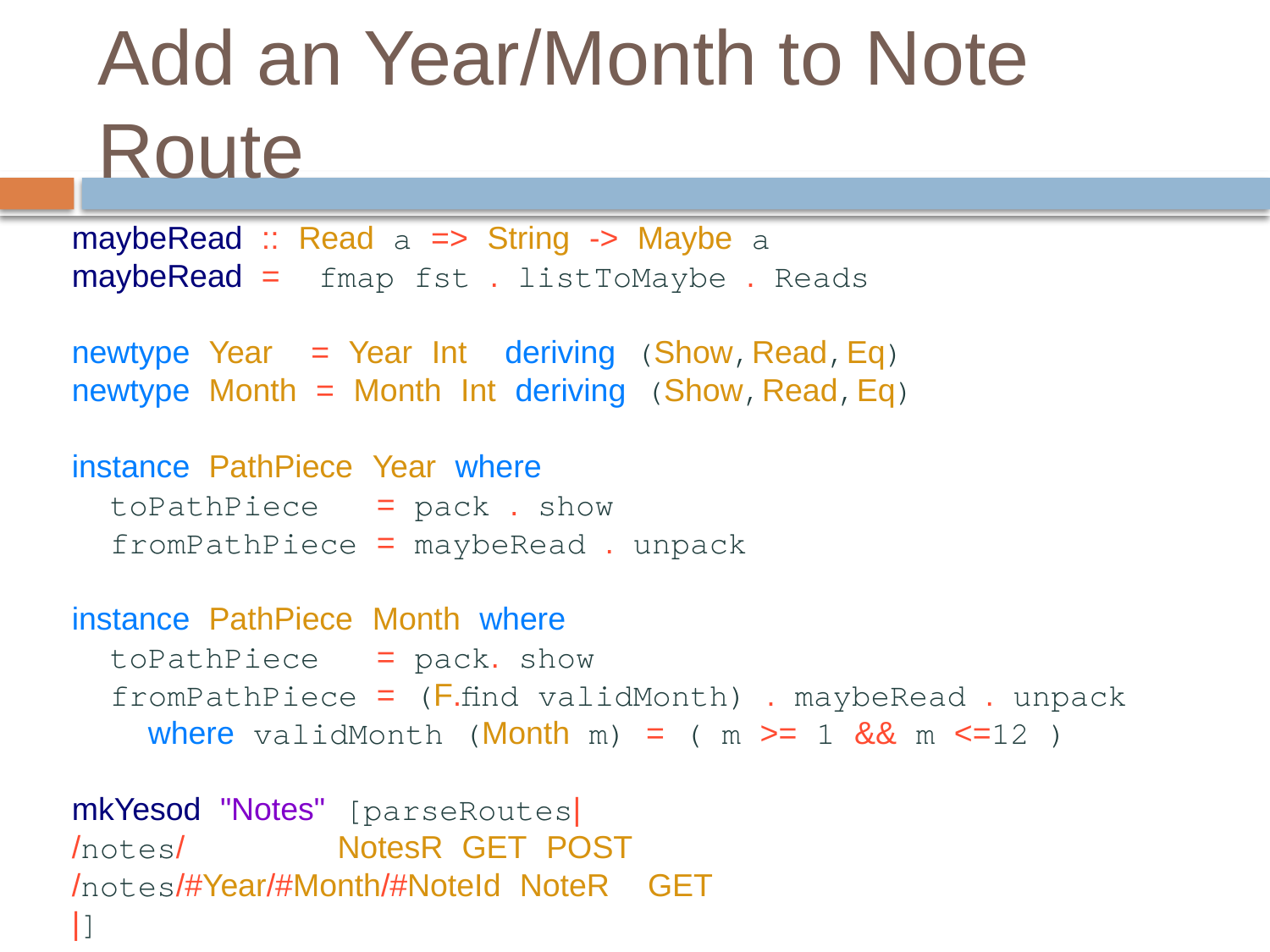

# Add an Year/Month to Note Route
maybeRead :: Read a => String -> Maybe a
maybeRead =  fmap fst . listToMaybe . Reads

newtype Year  = Year Int  deriving (Show,Read,Eq)
newtype Month = Month Int deriving (Show,Read,Eq)

instance PathPiece Year where
  toPathPiece   = pack . show
  fromPathPiece = maybeRead . unpack

instance PathPiece Month where
  toPathPiece   = pack. show
  fromPathPiece = (F.find validMonth) . maybeRead . unpack
    where validMonth (Month m) = ( m >= 1 && m <=12 )

mkYesod "Notes" [parseRoutes|
/notes/        NotesR GET POST
/notes/#Year/#Month/#NoteId NoteR  GET
|]